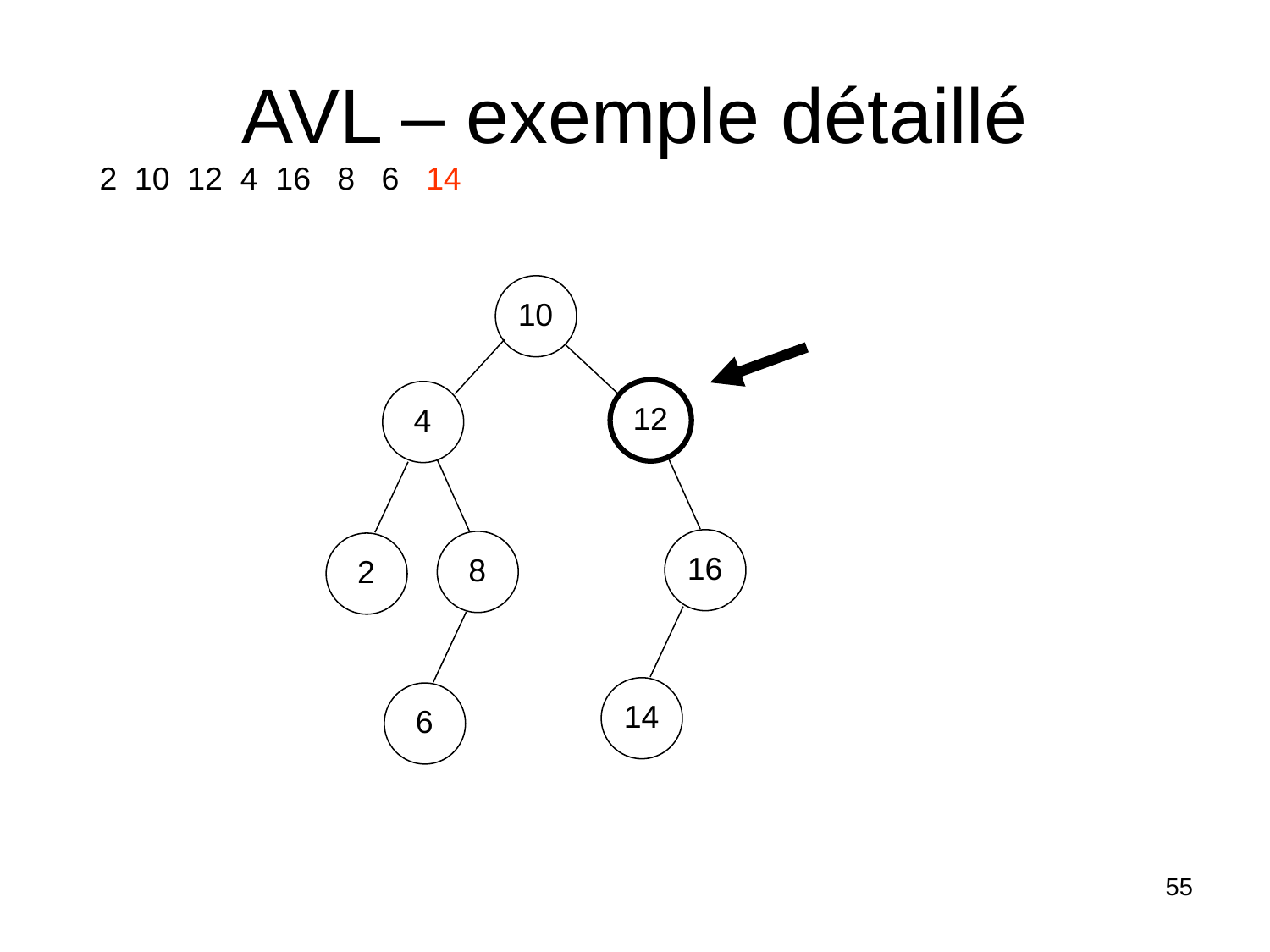

# AVL – exemple détaillé
2  10  12  4  16   8   6   14

10

4
12

16

8

2

14

6
55